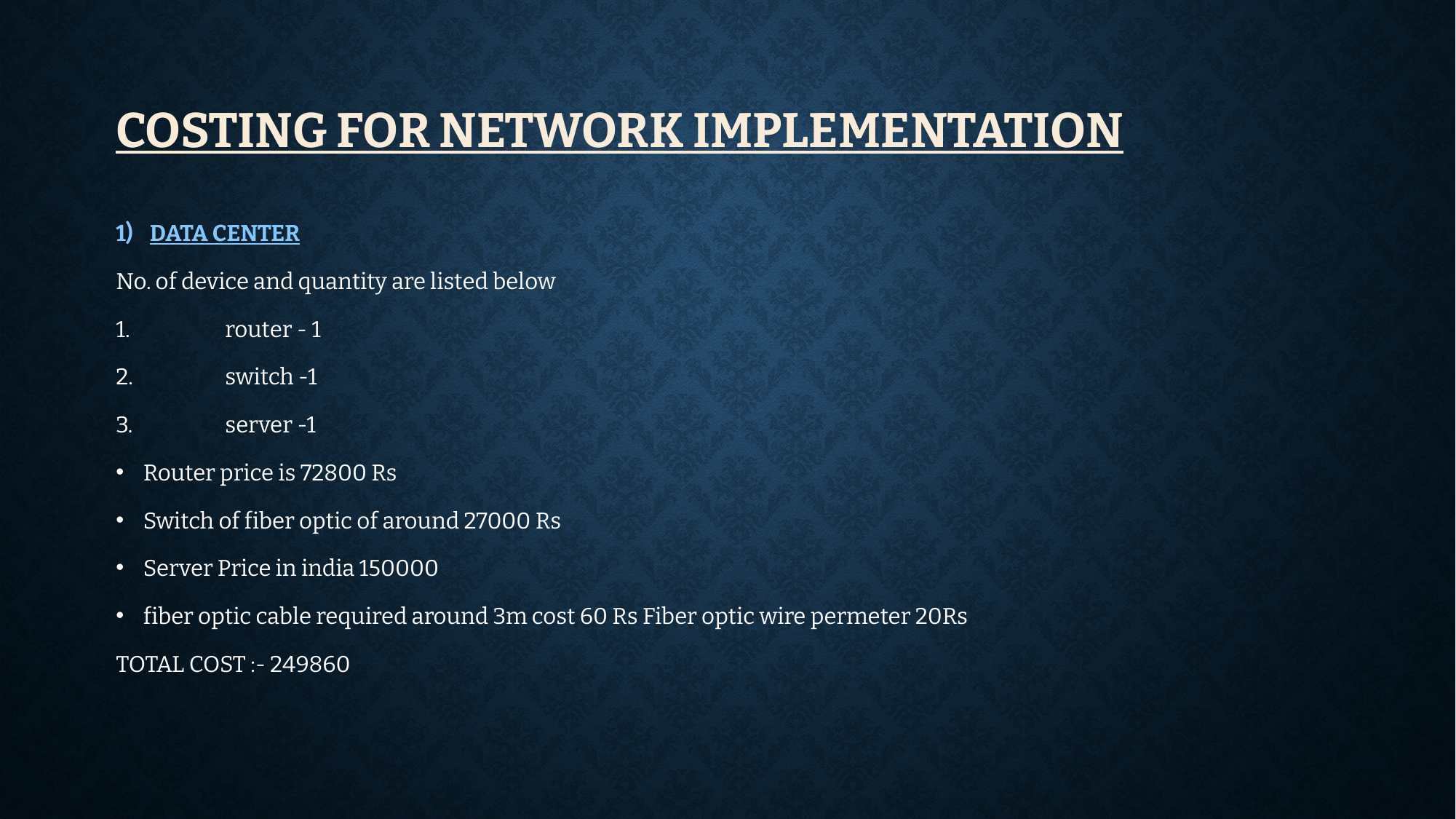

# Costing for network implementation
1)    Data Center
No. of device and quantity are listed below
1.	router - 1
2.	switch -1
3.	server -1
Router price is 72800 Rs
Switch of fiber optic of around 27000 Rs
Server Price in india 150000
fiber optic cable required around 3m cost 60 Rs Fiber optic wire permeter 20Rs
TOTAL COST :- 249860